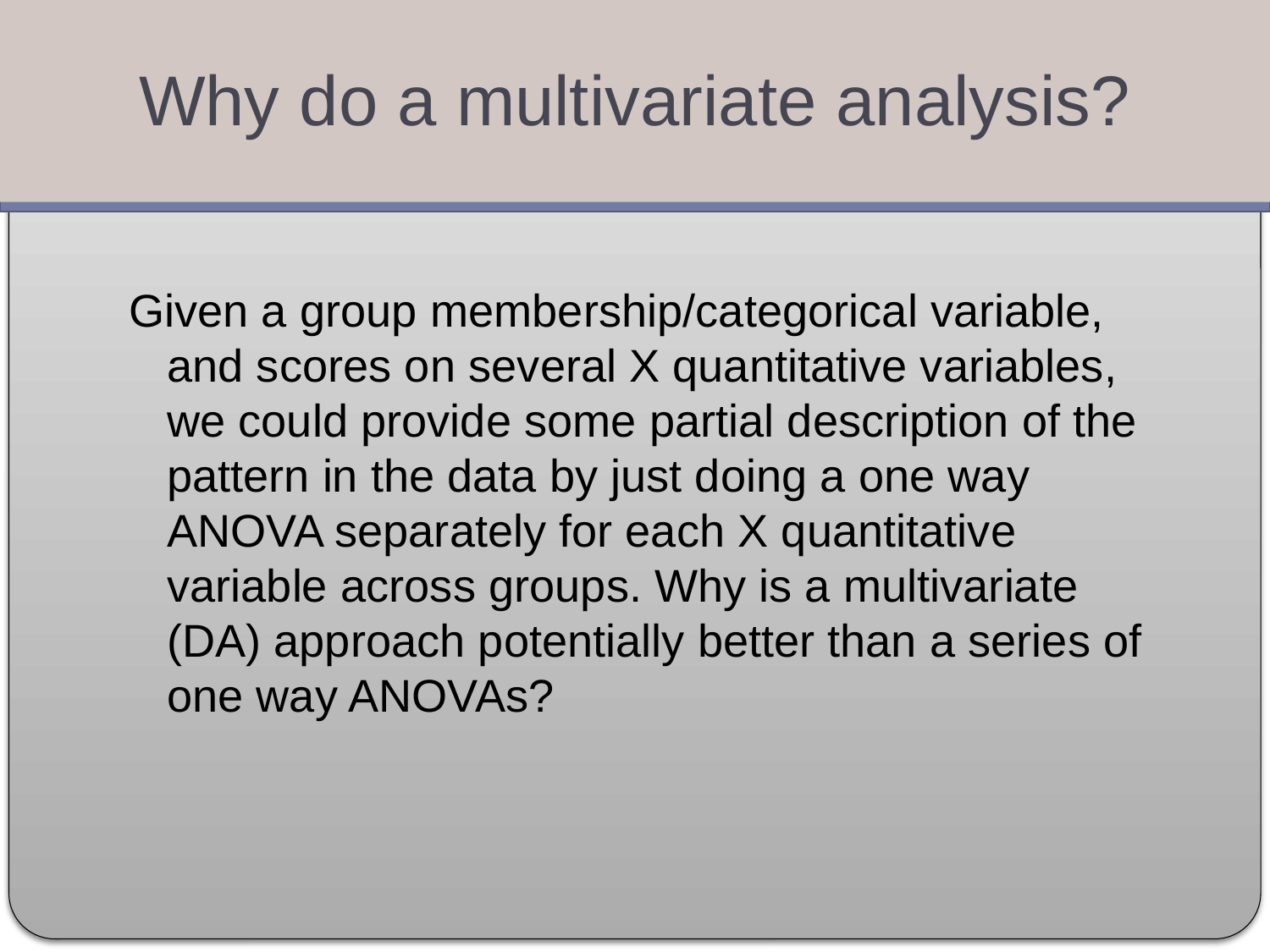

Why do a multivariate analysis?
#

Given a group membership/categorical variable, and scores on several X quantitative variables, we could provide some partial description of the pattern in the data by just doing a one way ANOVA separately for each X quantitative variable across groups. Why is a multivariate (DA) approach potentially better than a series of one way ANOVAs?